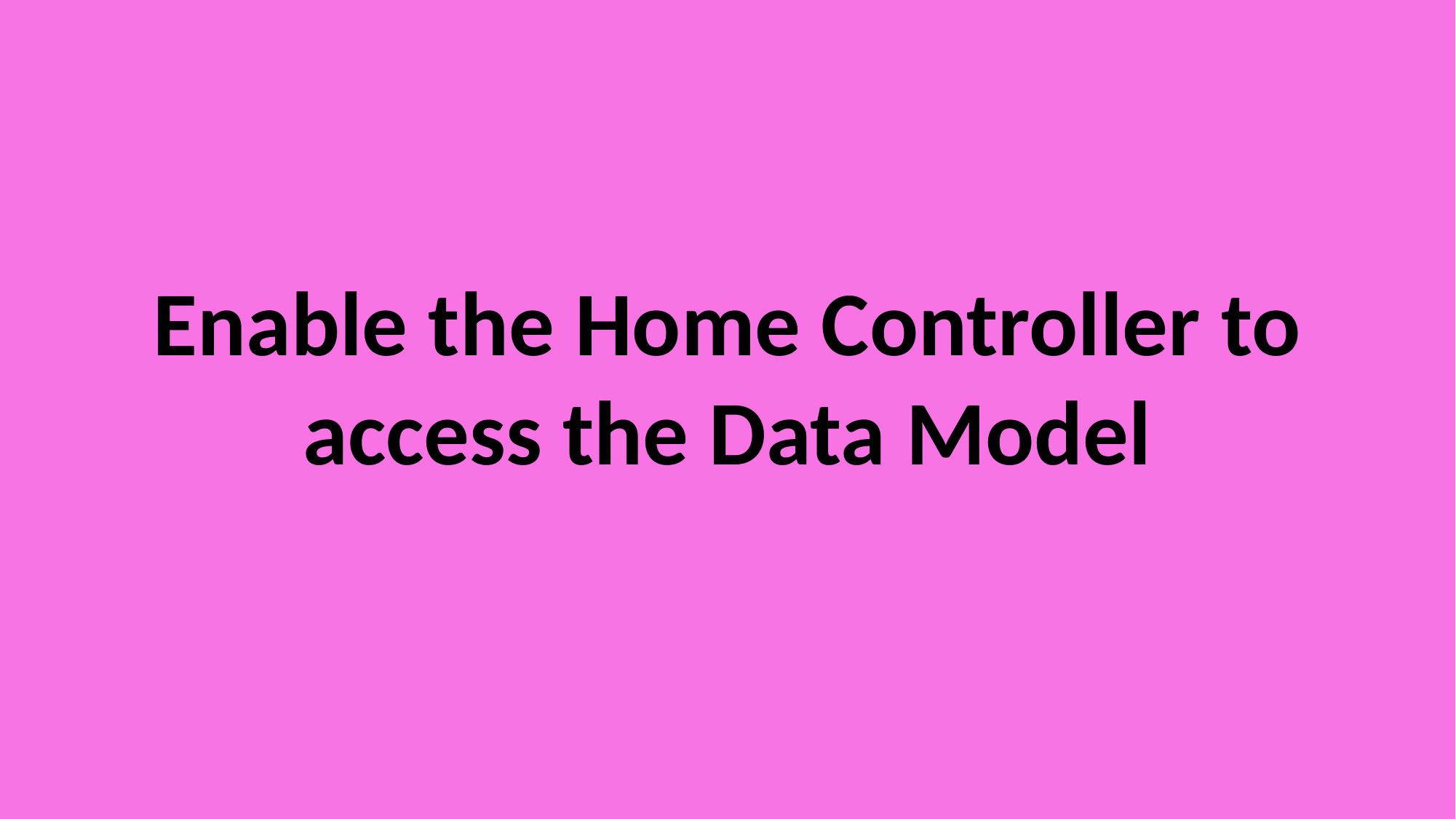

Enable the Home Controller to access the Data Model